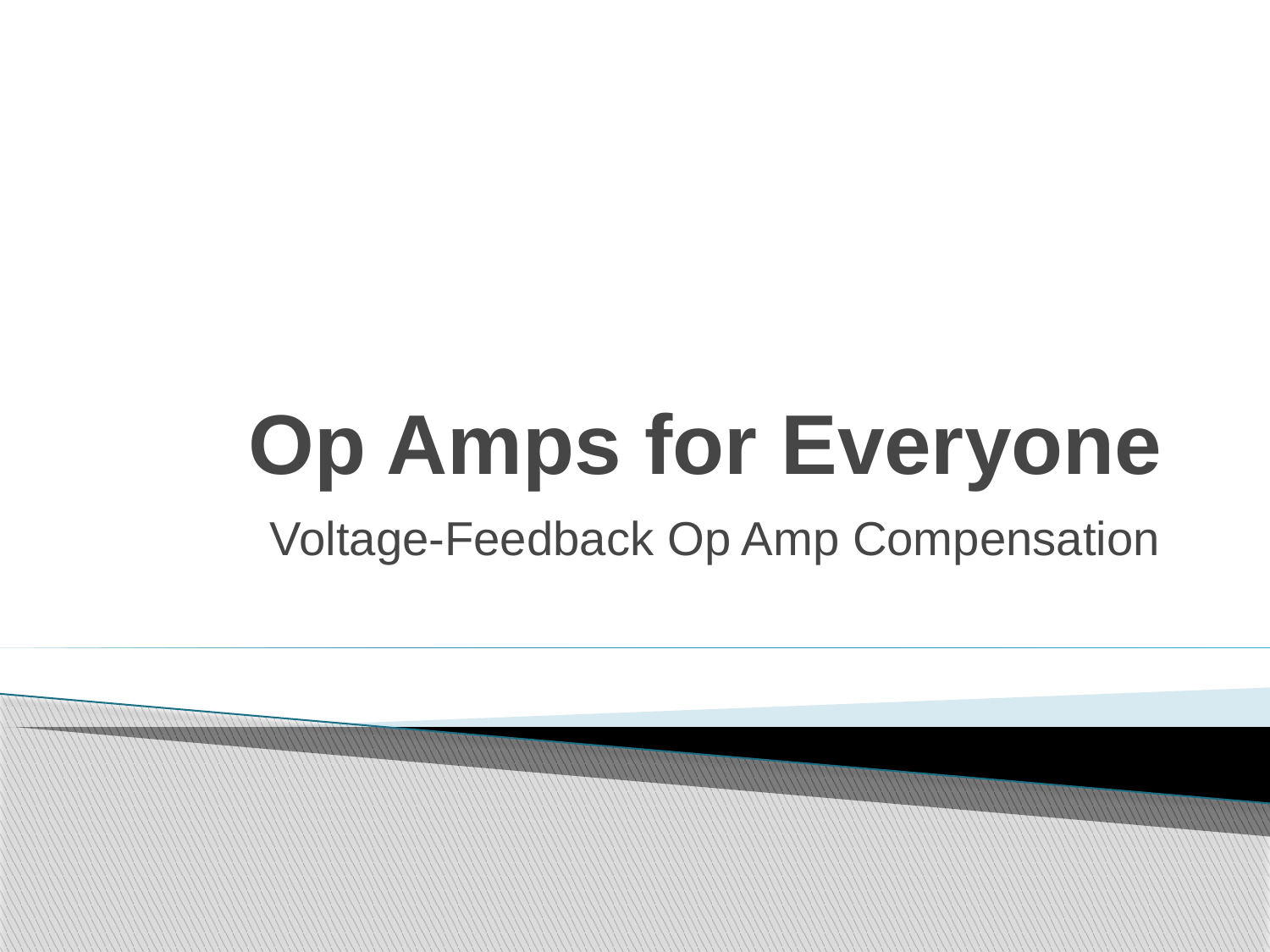

# Op Amps for Everyone
Voltage-Feedback Op Amp Compensation